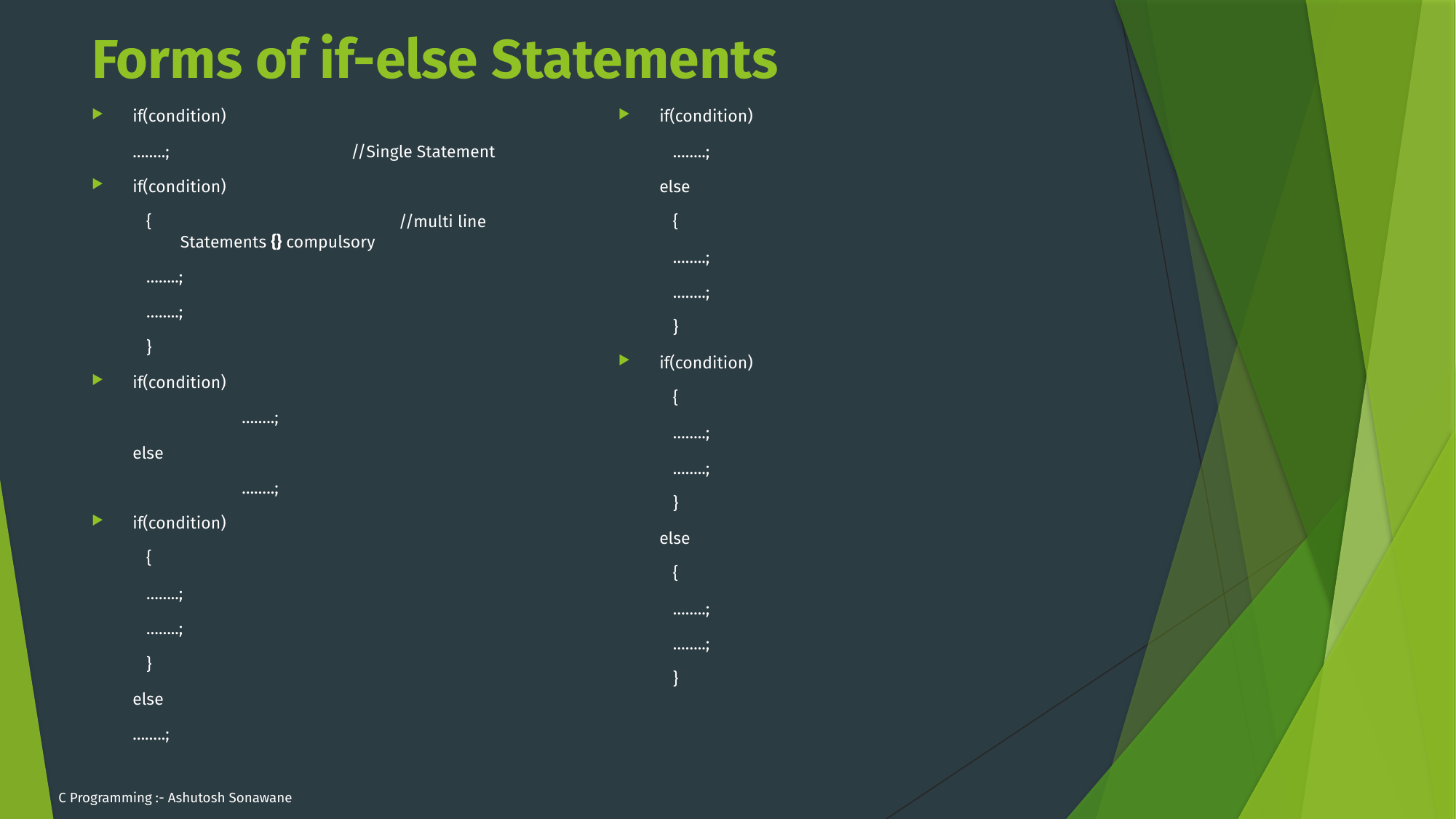

# Forms of if-else Statements
if(condition)
	……..;		//Single Statement
if(condition)
{			//multi line Statements {} compulsory
……..;
……..;
}
if(condition)
		……..;
	else
		……..;
if(condition)
{
……..;
……..;
}
	else
	……..;
if(condition)
……..;
	else
{
……..;
……..;
}
if(condition)
{
……..;
……..;
}
	else
{
……..;
……..;
}
C Programming :- Ashutosh Sonawane